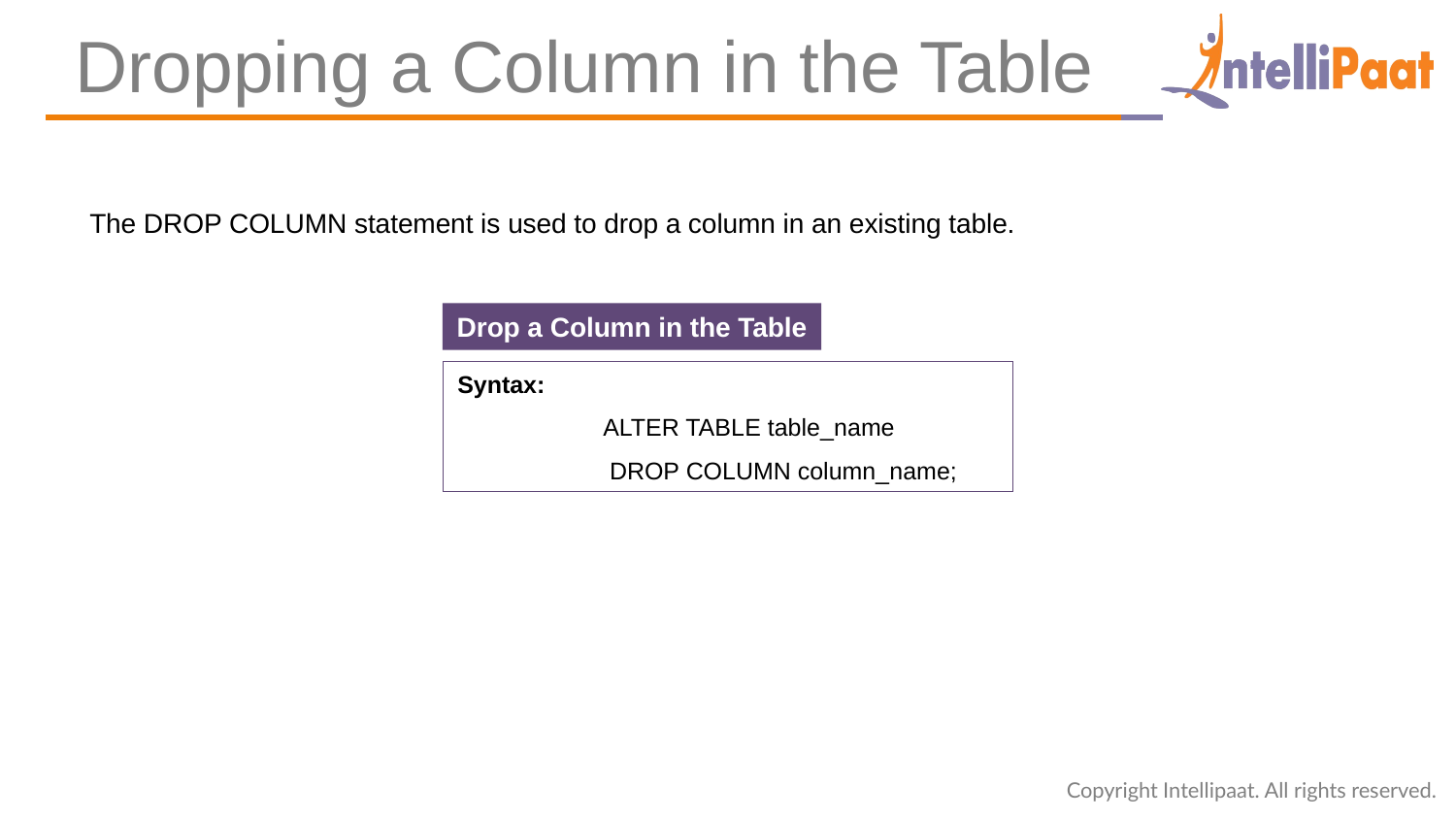

Dropping a Column in the Table
The DROP COLUMN statement is used to drop a column in an existing table.
Drop a Column in the Table
Syntax:
	ALTER TABLE table_name
 	 DROP COLUMN column_name;